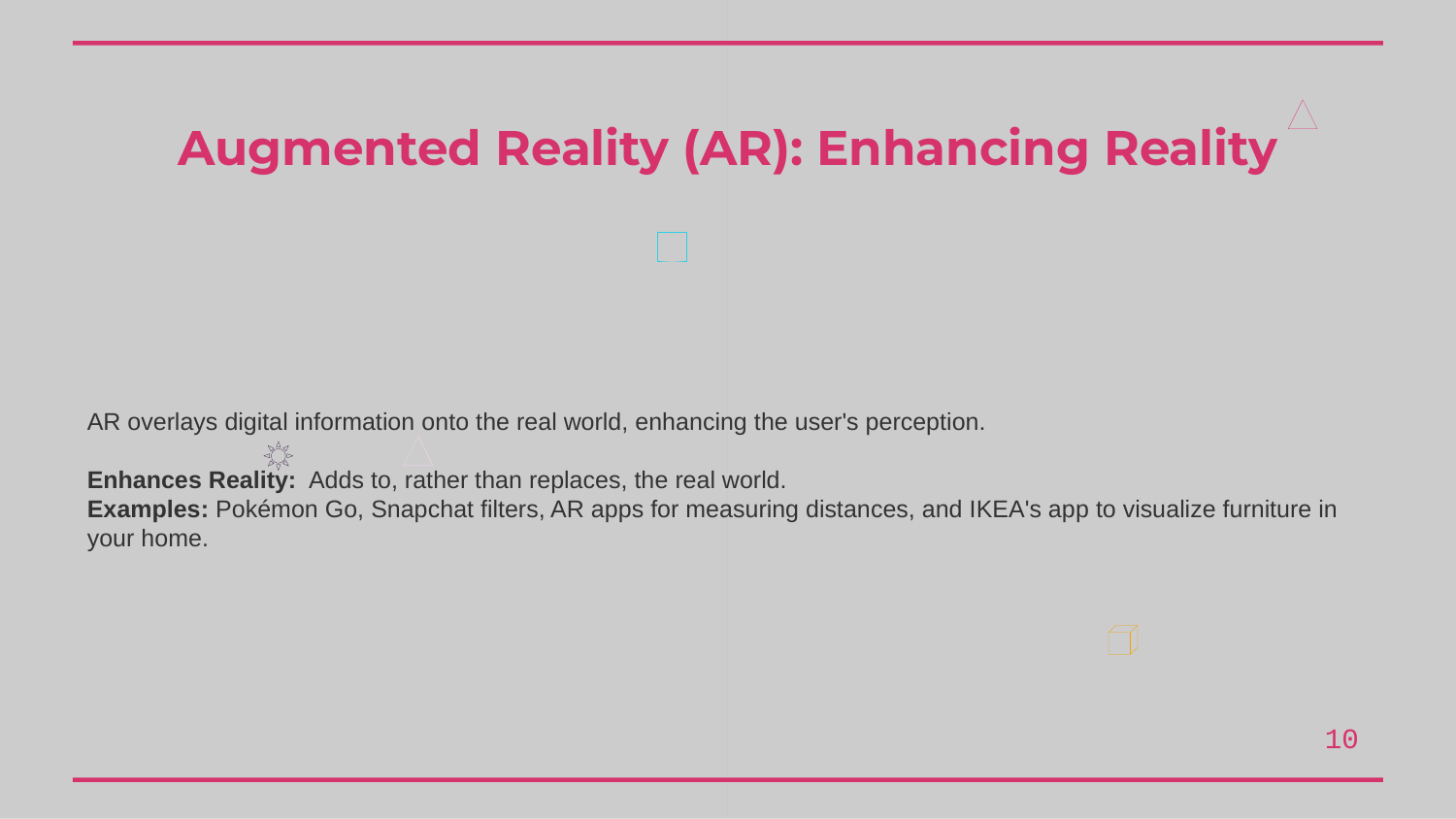

Augmented Reality (AR): Enhancing Reality

AR overlays digital information onto the real world, enhancing the user's perception.

Enhances Reality:  Adds to, rather than replaces, the real world.
Examples: Pokémon Go, Snapchat filters, AR apps for measuring distances, and IKEA's app to visualize furniture in your home.

10